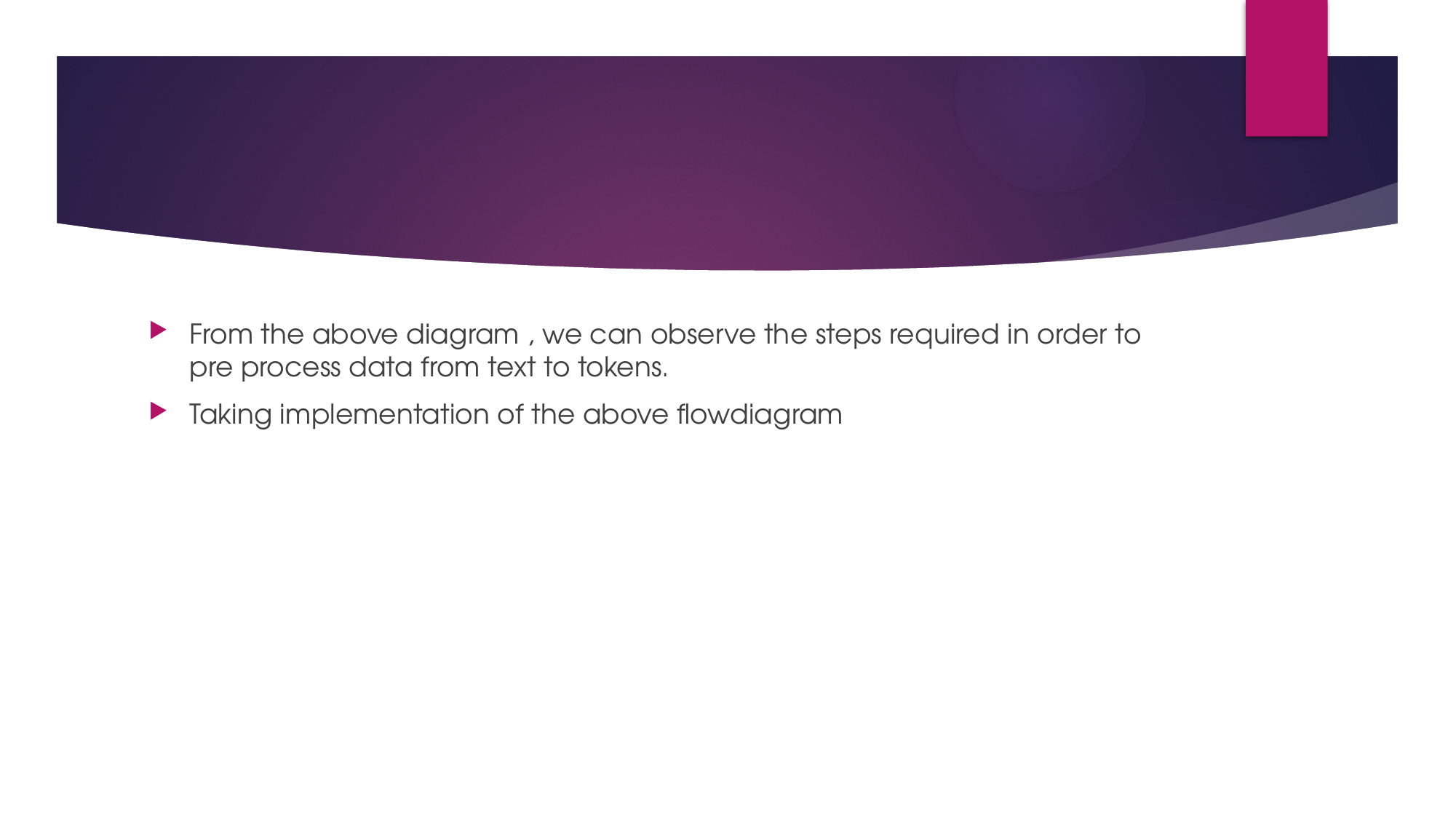

#
From the above diagram , we can observe the steps required in order to pre process data from text to tokens.
Taking implementation of the above flowdiagram